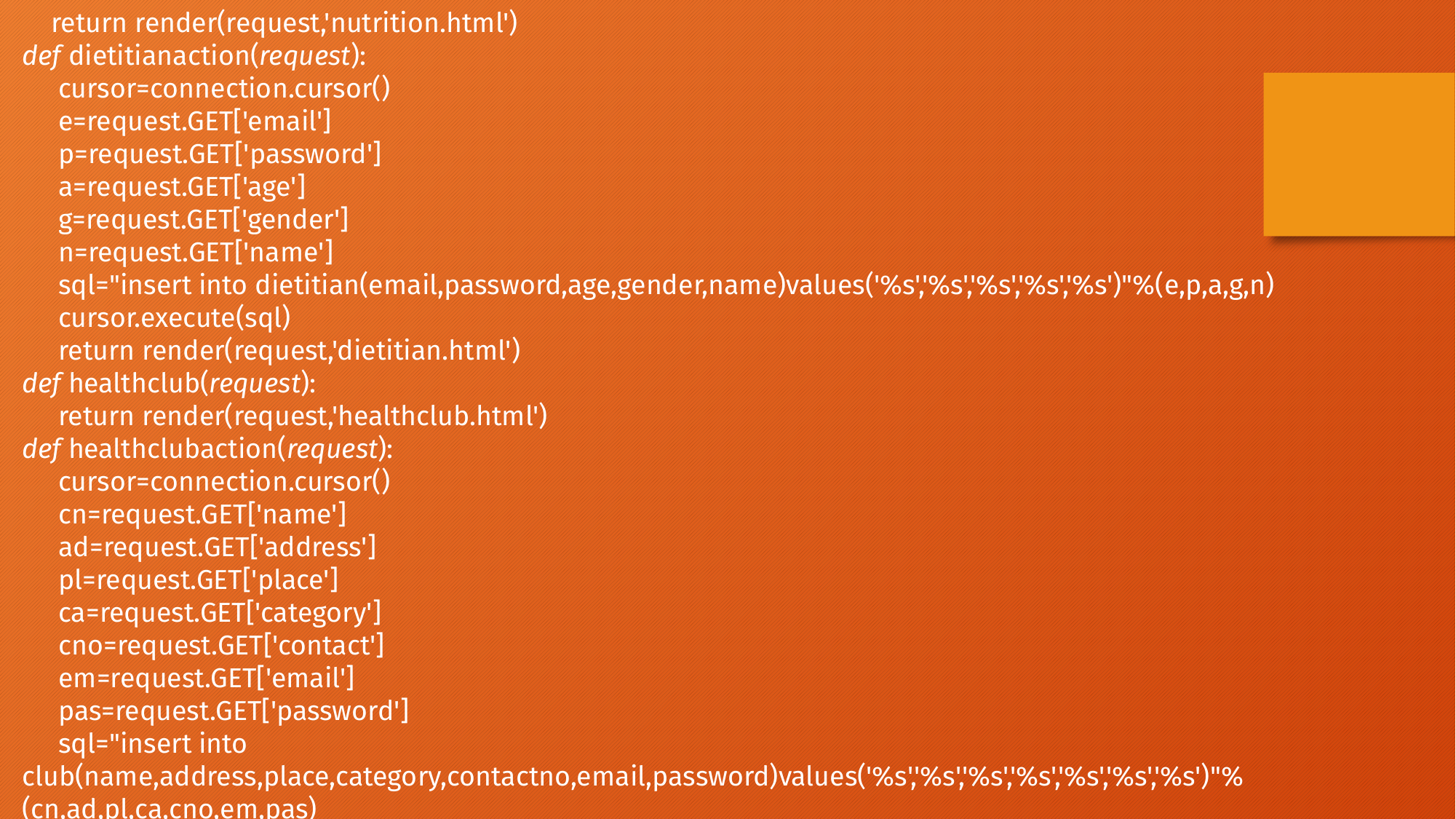

return render(request,'nutrition.html')
def dietitianaction(request):
     cursor=connection.cursor()
     e=request.GET['email']
     p=request.GET['password']
     a=request.GET['age']
     g=request.GET['gender']
     n=request.GET['name']
     sql="insert into dietitian(email,password,age,gender,name)values('%s','%s','%s','%s','%s')"%(e,p,a,g,n)
     cursor.execute(sql)
     return render(request,'dietitian.html')
def healthclub(request):
     return render(request,'healthclub.html')
def healthclubaction(request):
     cursor=connection.cursor()
     cn=request.GET['name']
     ad=request.GET['address']
     pl=request.GET['place']
     ca=request.GET['category']
     cno=request.GET['contact']
     em=request.GET['email']
     pas=request.GET['password']
     sql="insert into club(name,address,place,category,contactno,email,password)values('%s','%s','%s','%s','%s','%s','%s')"%(cn,ad,pl,ca,cno,em,pas)